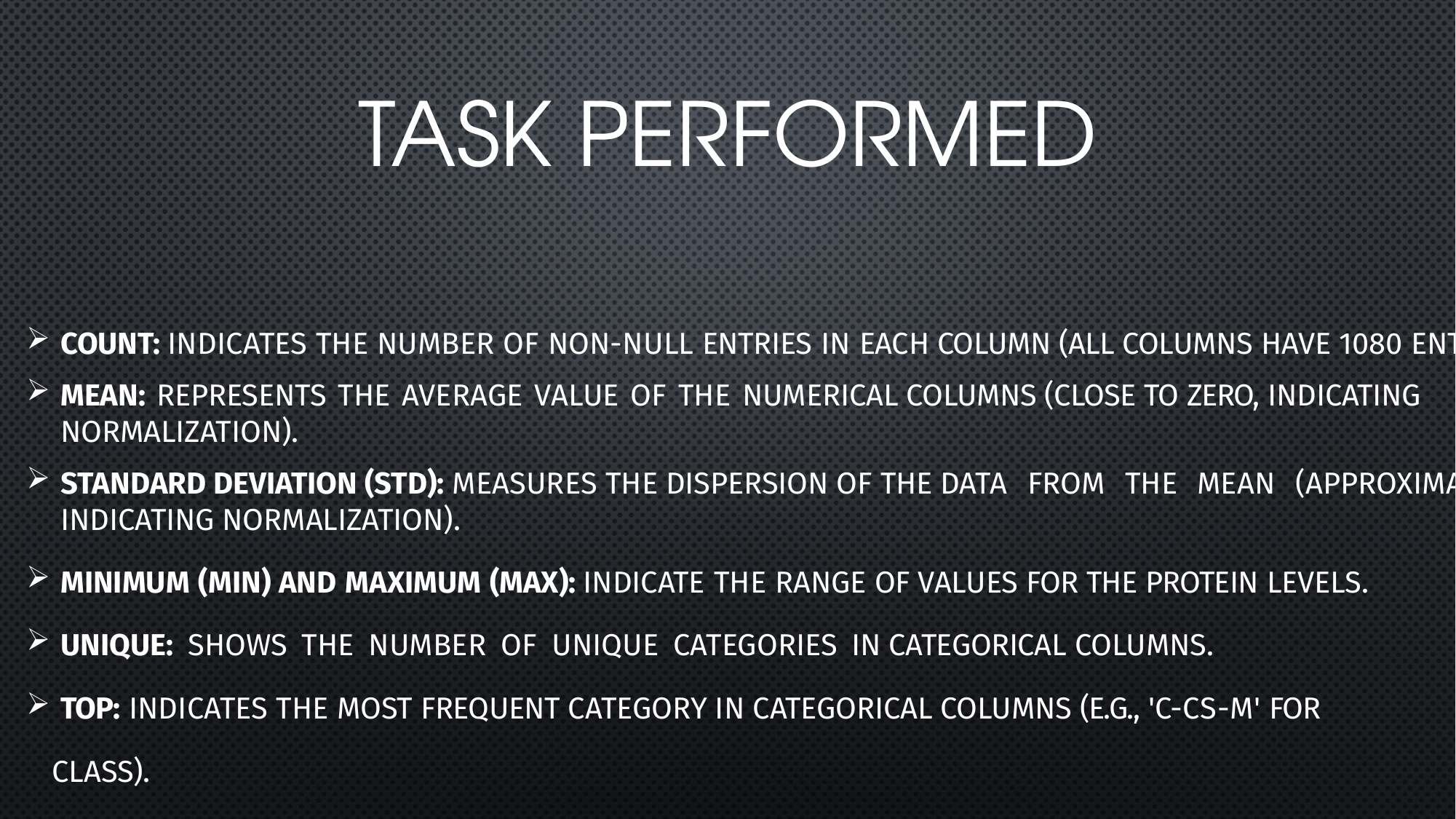

# Task Performed
Count: Indicates the number of non-null entries in each column (all columns have 1080 entries).
Mean: Represents the average value of the numerical columns (close to zero, indicating normalization).
Standard Deviation (Std): Measures the dispersion of the data  from  the  mean  (approximately  1,  indicating normalization).

Minimum (Min) and Maximum (Max): Indicate the range of values for the protein levels.

Unique: Shows the number of unique categories in categorical columns.

Top: Indicates the most frequent category in categorical columns (e.g., 'c-CS-m' for

   Class).

Frequency (Freq): Represents the frequency of the most frequent category (e.g., 150

    occurrences of 'c-CS-m').